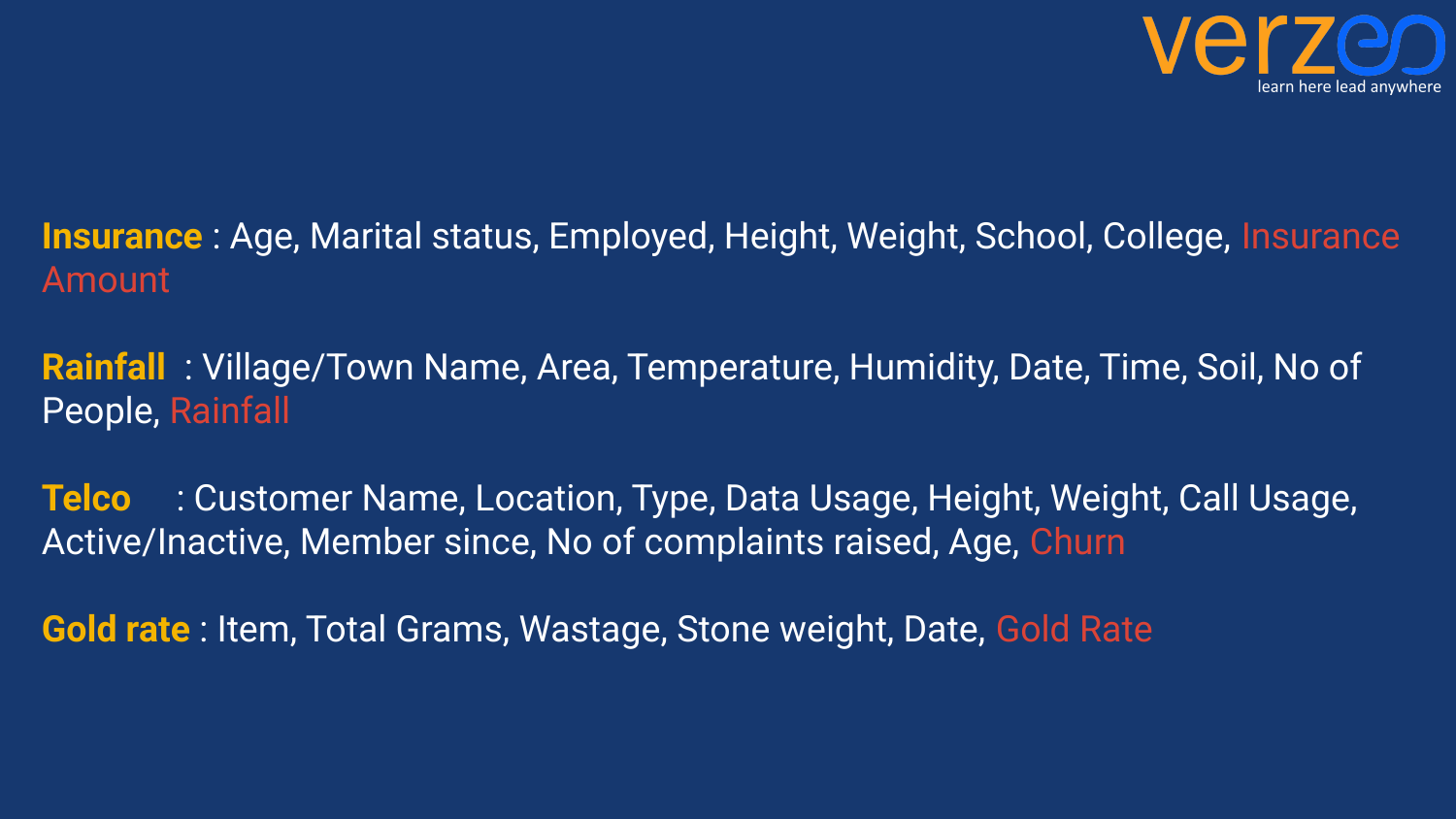

Insurance : Age, Marital status, Employed, Height, Weight, School, College, Insurance Amount

Rainfall  : Village/Town Name, Area, Temperature, Humidity, Date, Time, Soil, No of People, Rainfall

Telco     : Customer Name, Location, Type, Data Usage, Height, Weight, Call Usage, Active/Inactive, Member since, No of complaints raised, Age, Churn

Gold rate : Item, Total Grams, Wastage, Stone weight, Date, Gold Rate